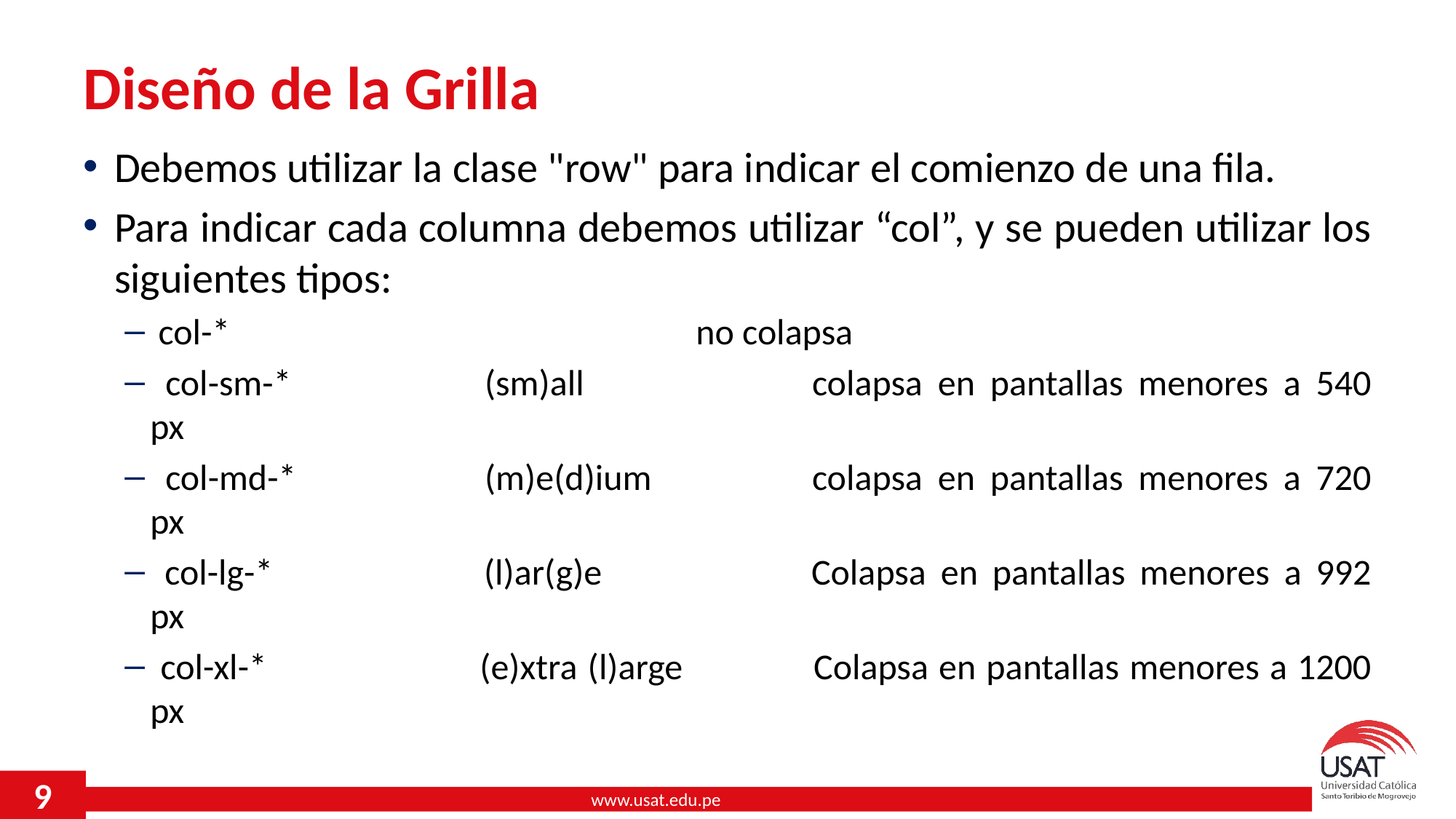

# Diseño de la Grilla
Debemos utilizar la clase "row" para indicar el comienzo de una fila.
Para indicar cada columna debemos utilizar “col”, y se pueden utilizar los siguientes tipos:
 col-*					no colapsa
 col-sm-*		(sm)all			colapsa en pantallas menores a 540 px
 col-md-*		(m)e(d)ium		colapsa en pantallas menores a 720 px
 col-lg-*		(l)ar(g)e		Colapsa en pantallas menores a 992 px
 col-xl-*		(e)xtra (l)arge  		Colapsa en pantallas menores a 1200 px

9